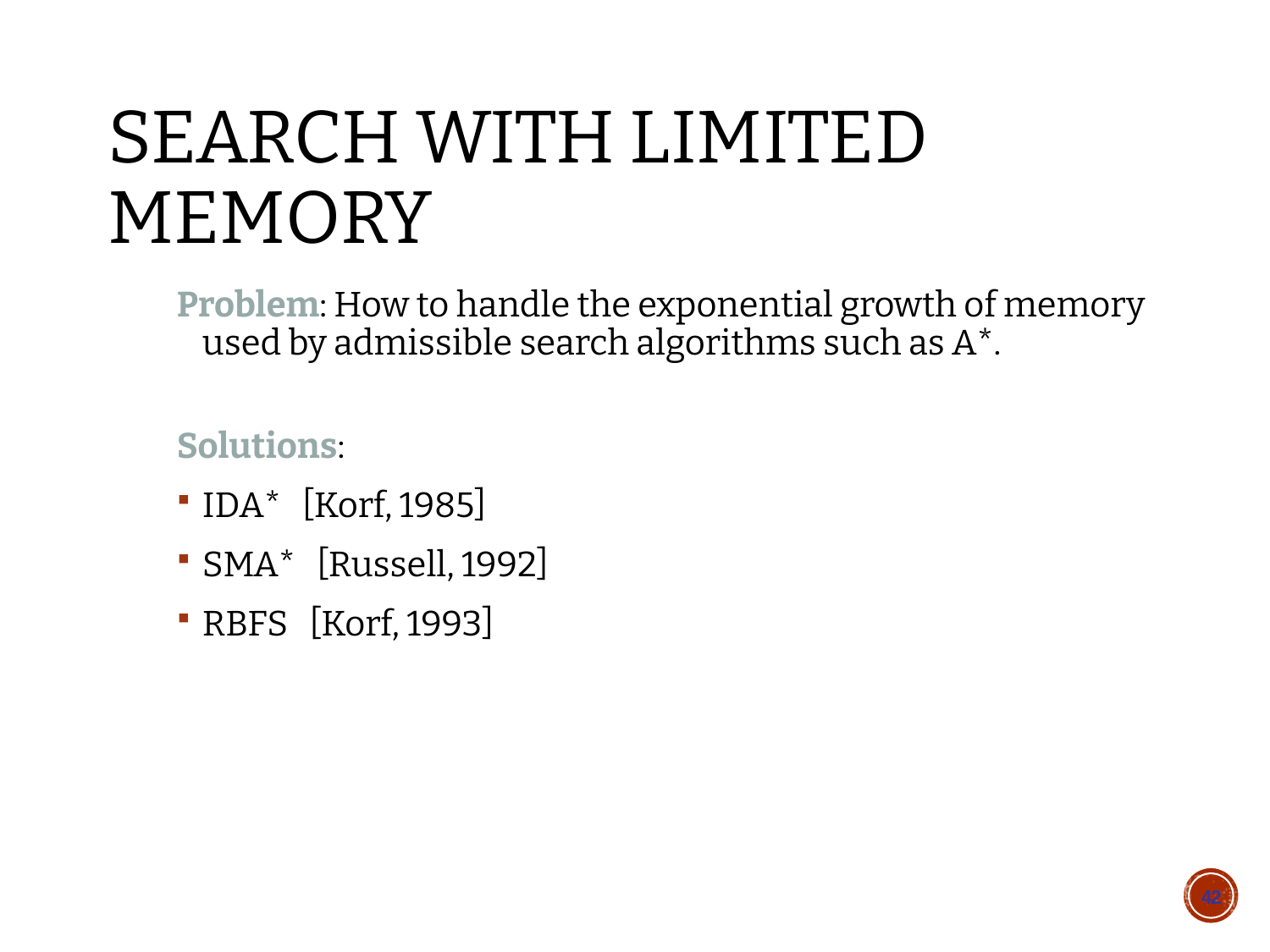

# Search with limited memory
Problem: How to handle the exponential growth of memory used by admissible search algorithms such as A*.

Solutions:
IDA*   [Korf, 1985]
SMA*   [Russell, 1992]
RBFS   [Korf, 1993]
42